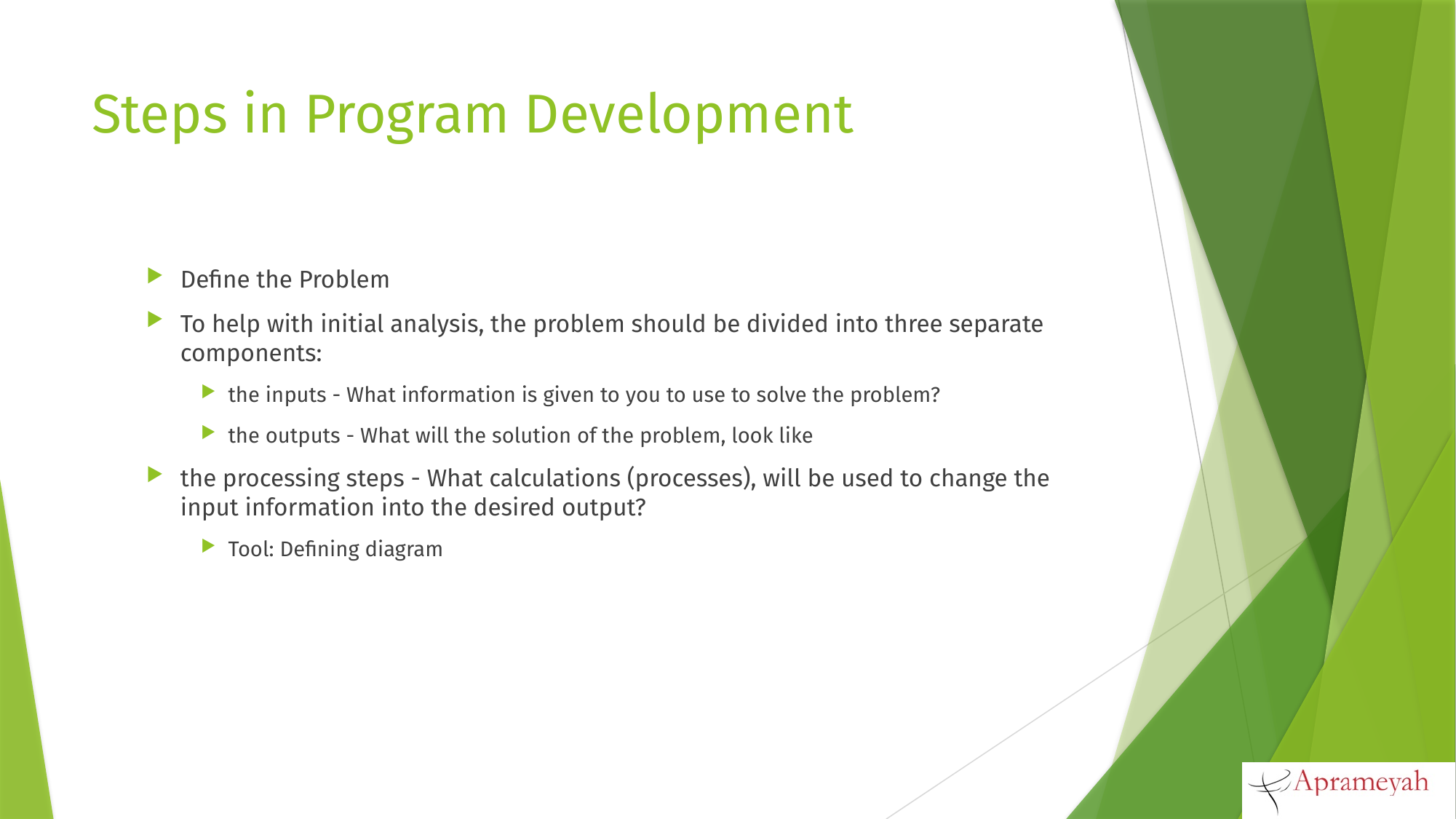

# Steps in Program Development
Define the Problem
To help with initial analysis, the problem should be divided into three separate components:
the inputs - What information is given to you to use to solve the problem?
the outputs - What will the solution of the problem, look like
the processing steps - What calculations (processes), will be used to change the input information into the desired output?
Tool: Defining diagram